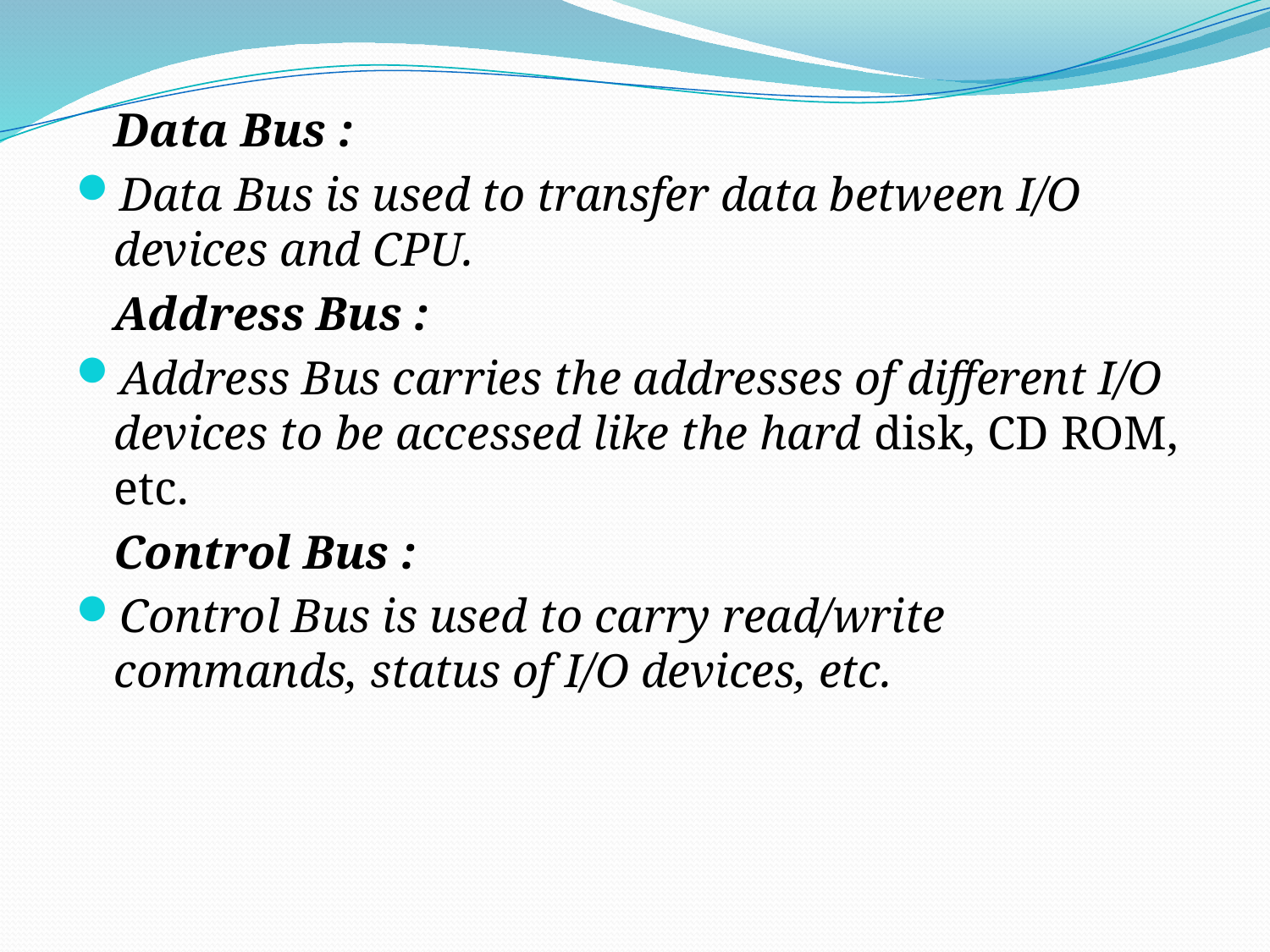

Data Bus :
Data Bus is used to transfer data between I/O devices and CPU.
	Address Bus :
Address Bus carries the addresses of different I/O devices to be accessed like the hard disk, CD ROM, etc.
	Control Bus :
Control Bus is used to carry read/write commands, status of I/O devices, etc.